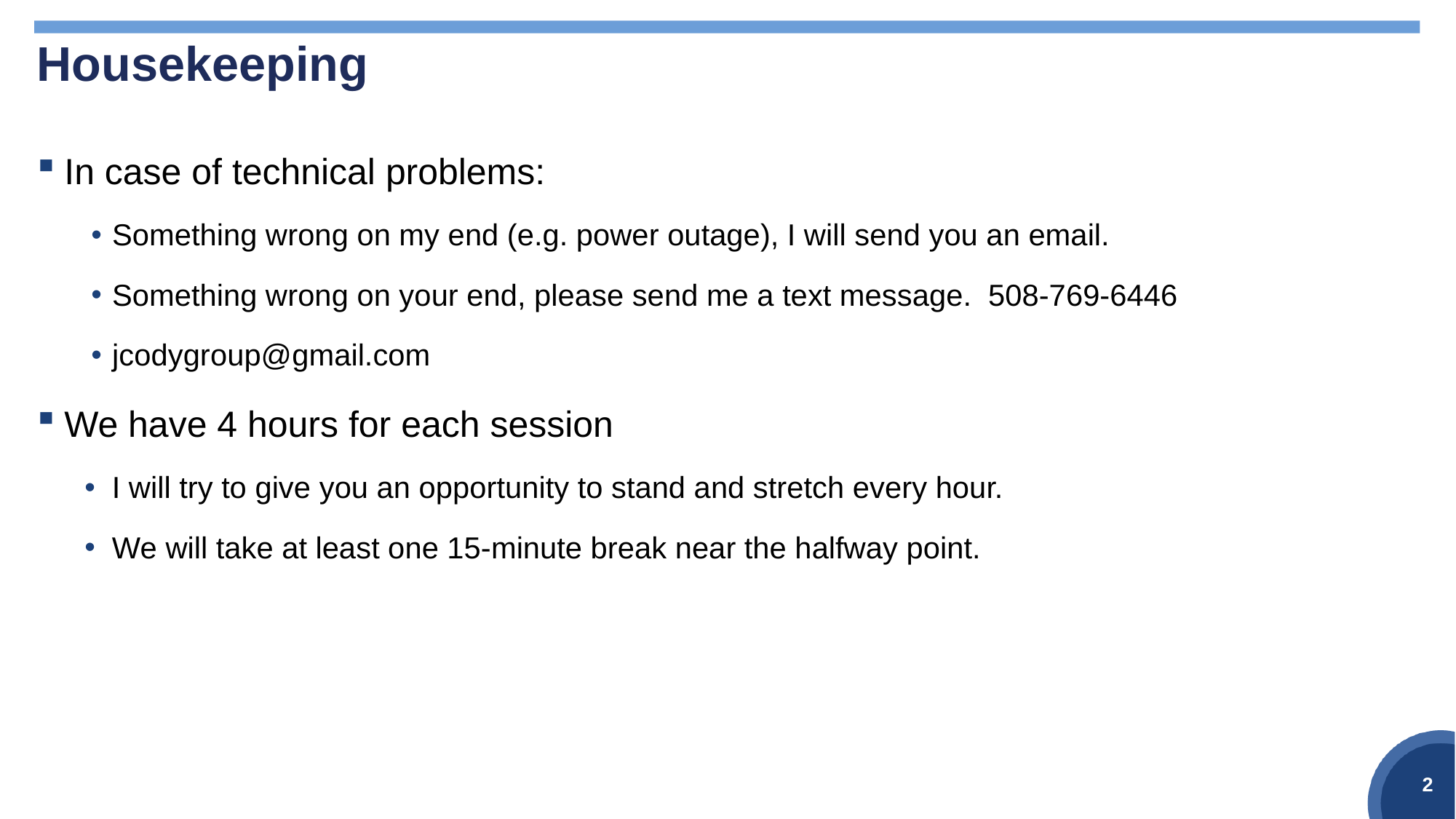

# Housekeeping
In case of technical problems:
Something wrong on my end (e.g. power outage), I will send you an email.
Something wrong on your end, please send me a text message.  508-769-6446
jcodygroup@gmail.com
We have 4 hours for each session
I will try to give you an opportunity to stand and stretch every hour.
We will take at least one 15-minute break near the halfway point.

2